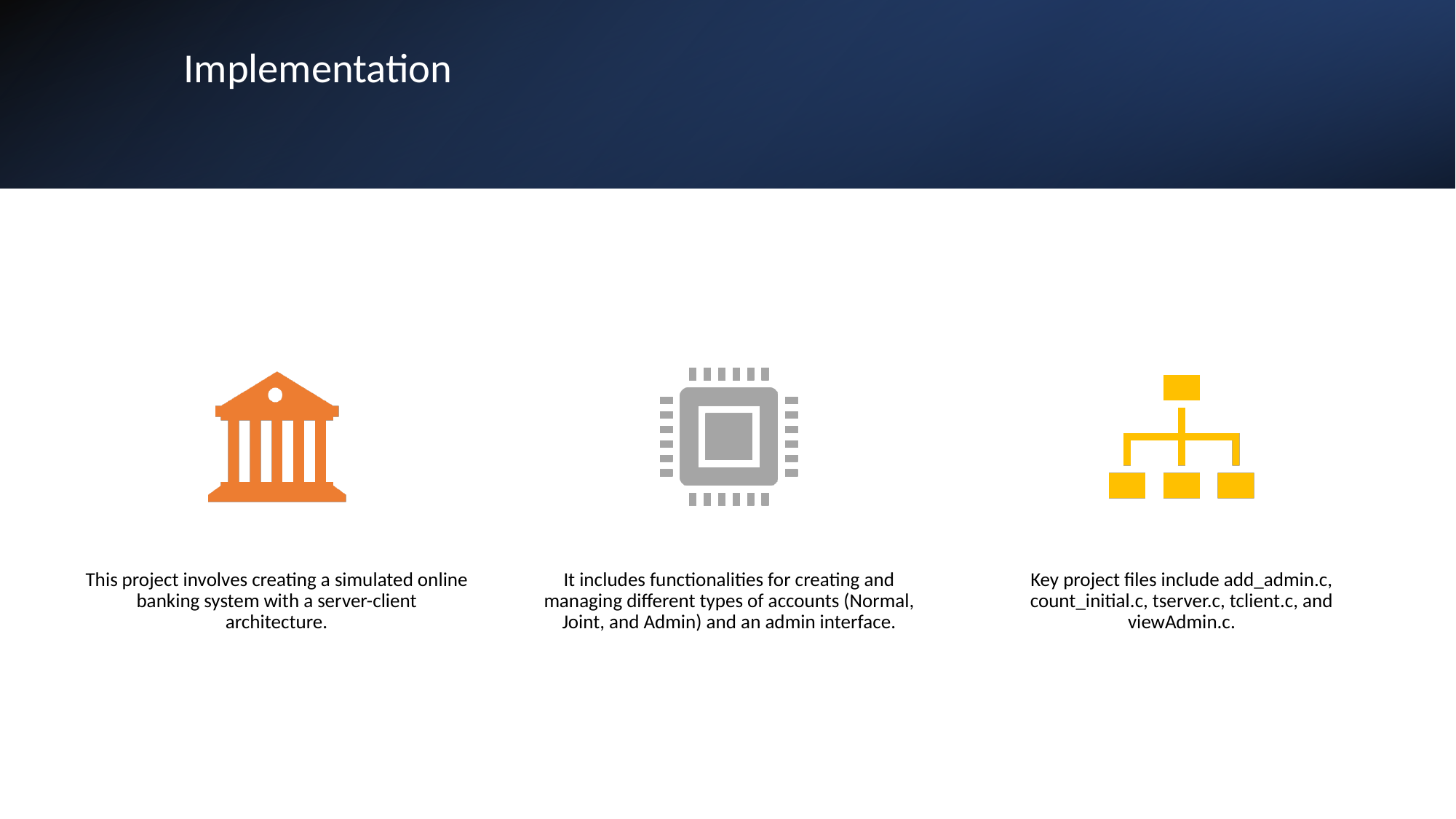

# Implementation
This project involves creating a simulated online banking system with a server-client architecture.
It includes functionalities for creating and managing different types of accounts (Normal, Joint, and Admin) and an admin interface.
Key project files include add_admin.c, count_initial.c, tserver.c, tclient.c, and viewAdmin.c.